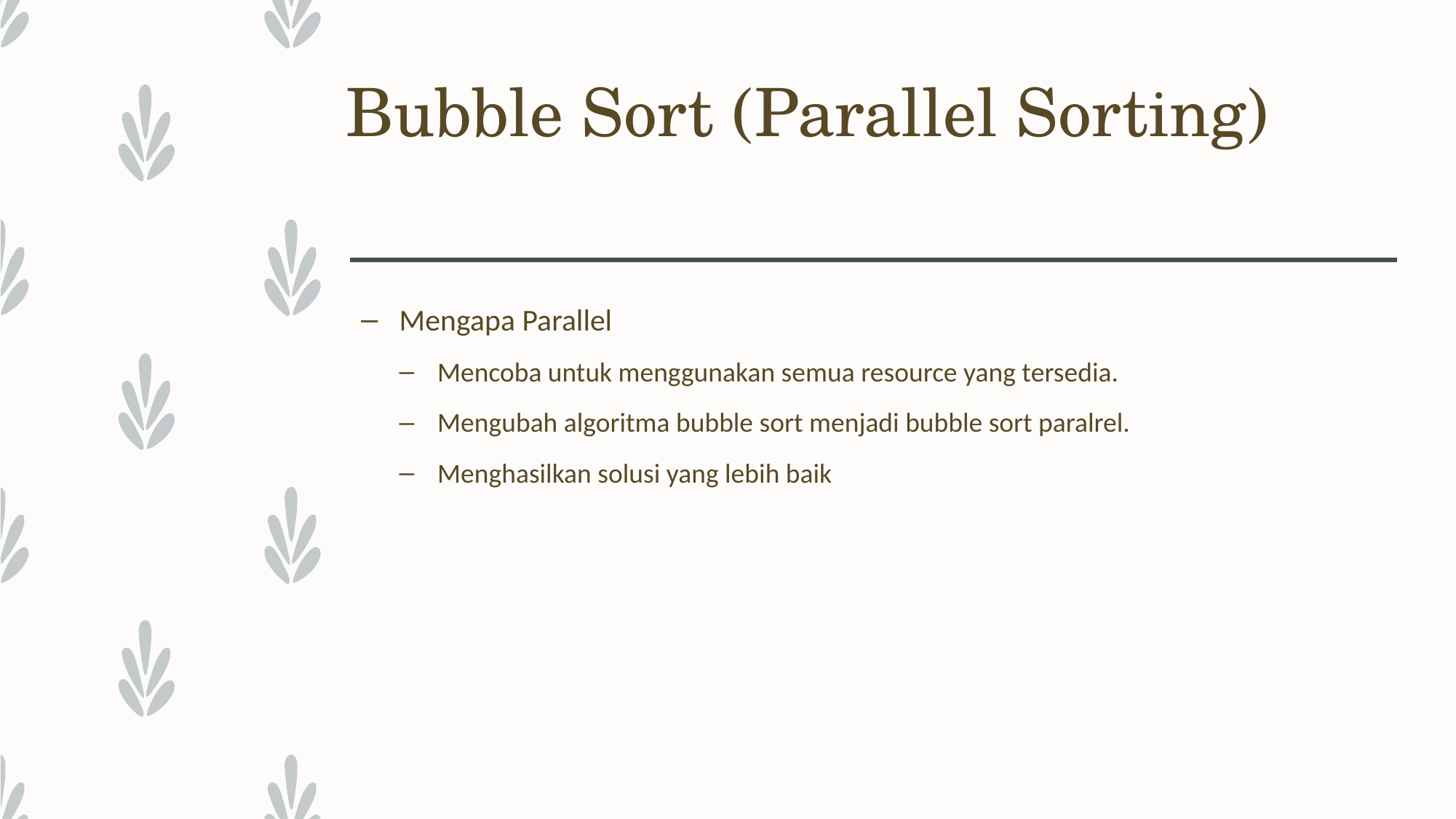

# Bubble Sort (Parallel Sorting)
Mengapa Parallel
Mencoba untuk menggunakan semua resource yang tersedia.
Mengubah algoritma bubble sort menjadi bubble sort paralrel.
Menghasilkan solusi yang lebih baik